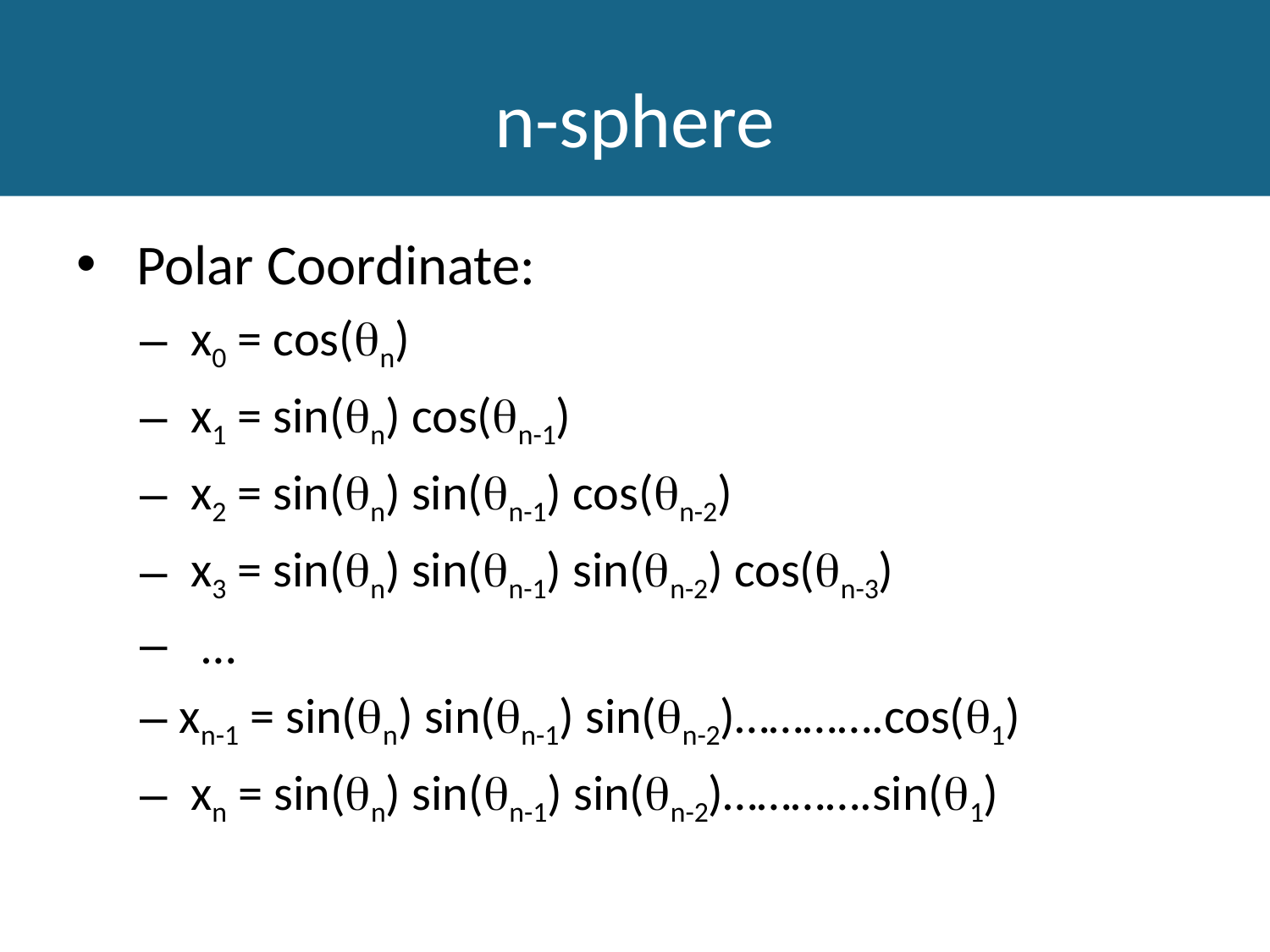

# n-sphere
 Polar Coordinate:
 x0 = cos(θn)
 x1 = sin(θn) cos(θn-1)
 x2 = sin(θn) sin(θn-1) cos(θn-2)
 x3 = sin(θn) sin(θn-1) sin(θn-2) cos(θn-3)
  …
xn-1 = sin(θn) sin(θn-1) sin(θn-2)………….cos(θ1)
 xn = sin(θn) sin(θn-1) sin(θn-2)………….sin(θ1)